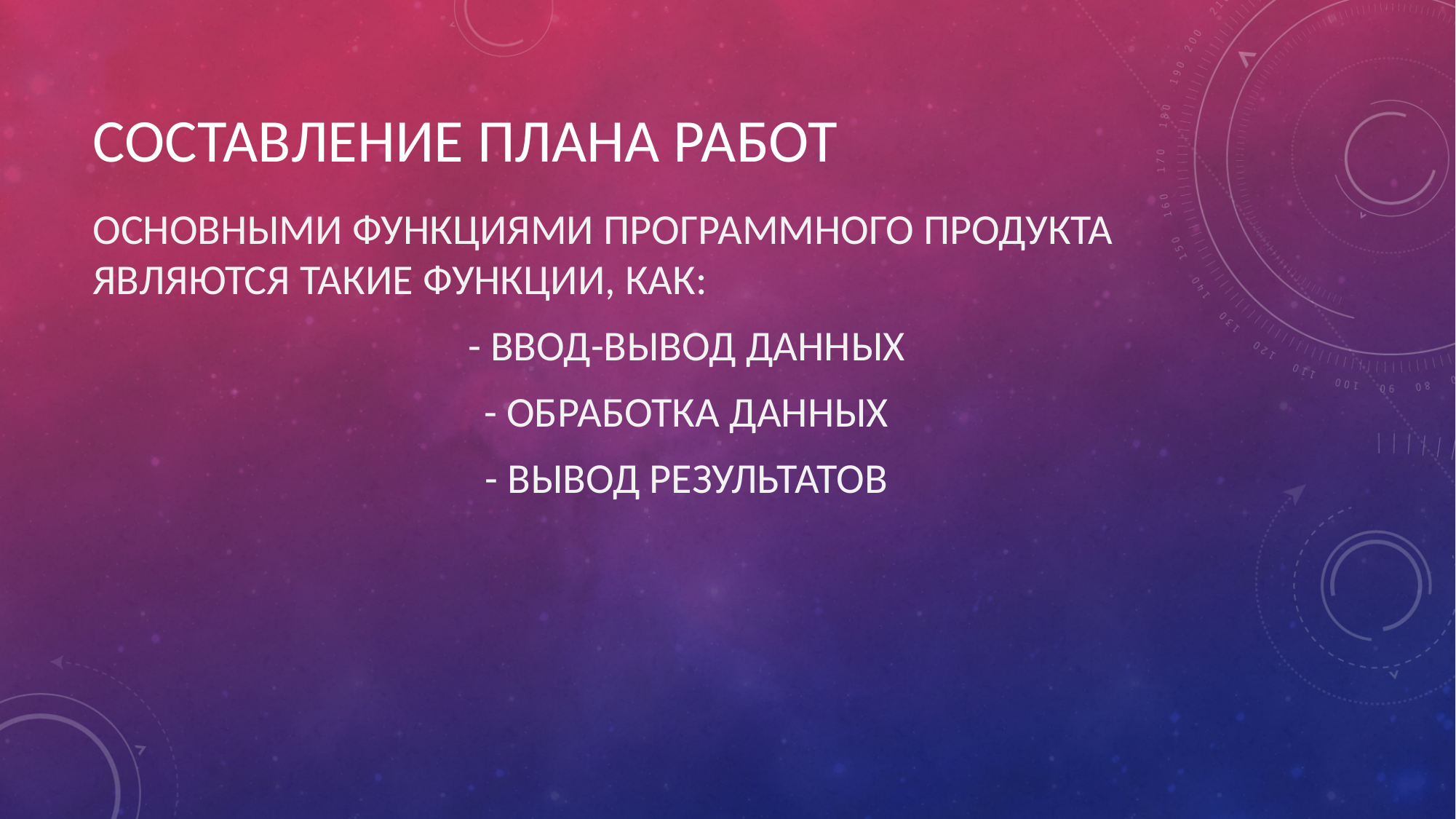

# Составление плана работ
Основными функциями программного продукта являются такие функции, как:
- Ввод-вывод данных
- Обработка данных
- Вывод результатов